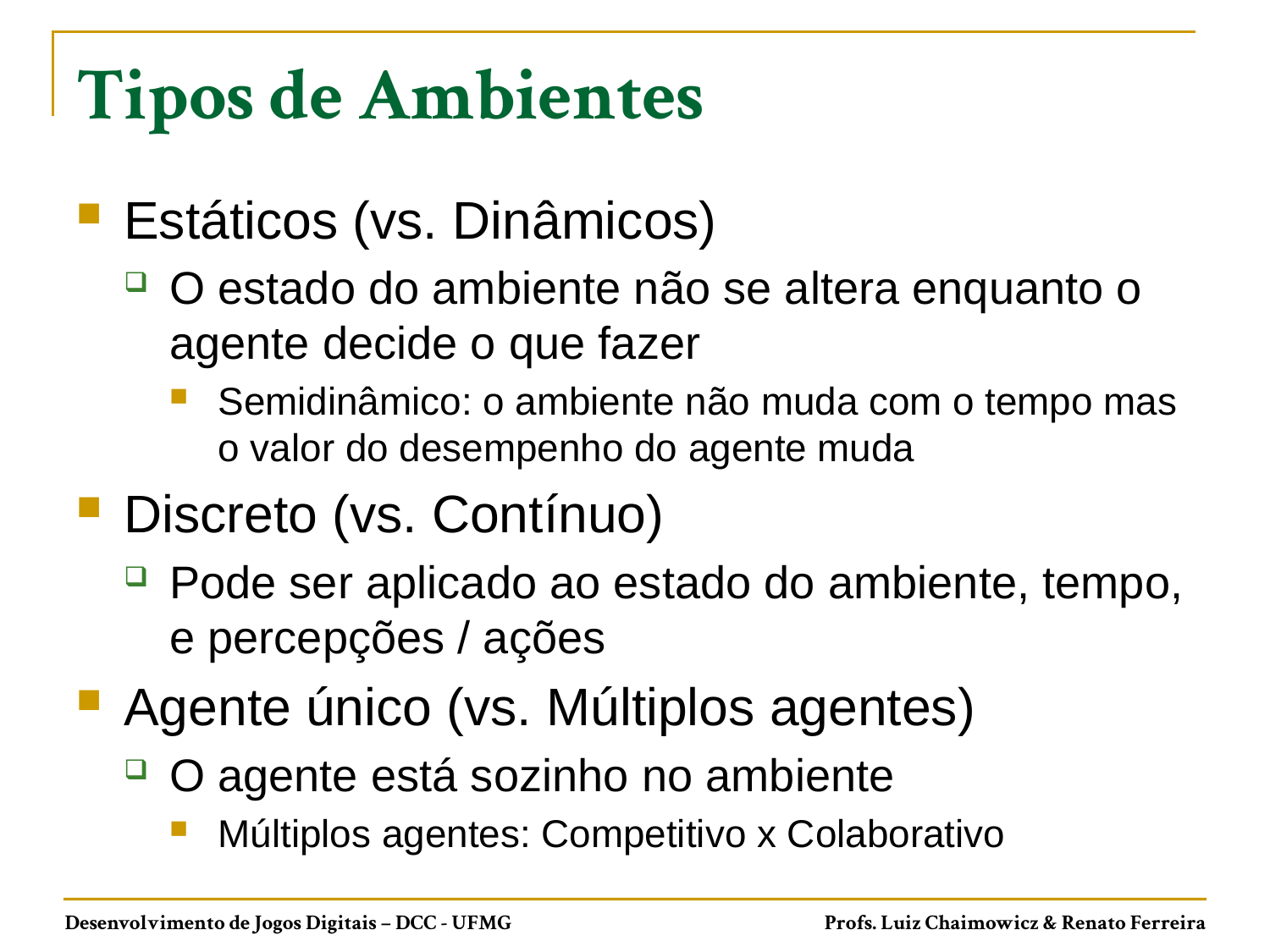

# Tipos de Ambientes
Estáticos (vs. Dinâmicos)
O estado do ambiente não se altera enquanto o agente decide o que fazer
Semidinâmico: o ambiente não muda com o tempo mas o valor do desempenho do agente muda
Discreto (vs. Contínuo)
Pode ser aplicado ao estado do ambiente, tempo, e percepções / ações
Agente único (vs. Múltiplos agentes)
O agente está sozinho no ambiente
Múltiplos agentes: Competitivo x Colaborativo